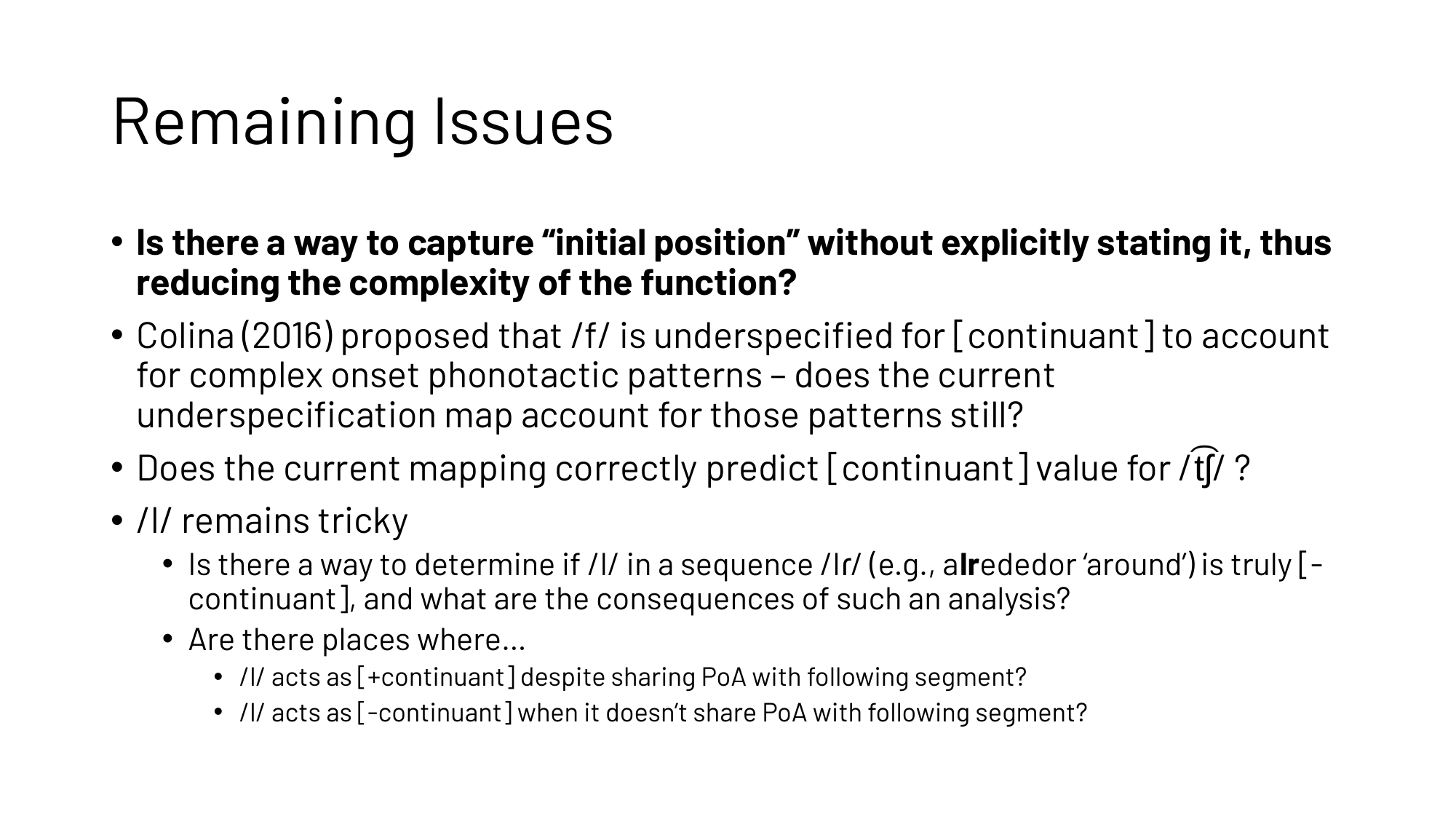

# Remaining Issues
Is there a way to capture “initial position” without explicitly stating it, thus reducing the complexity of the function?
Colina (2016) proposed that /f/ is underspecified for [continuant] to account for complex onset phonotactic patterns – does the current underspecification map account for those patterns still?
Does the current mapping correctly predict [continuant] value for /t͡ʃ/ ?
/l/ remains tricky
Is there a way to determine if /l/ in a sequence /lɾ/ (e.g., alrededor ‘around’) is truly [-continuant], and what are the consequences of such an analysis?
Are there places where…
/l/ acts as [+continuant] despite sharing PoA with following segment?
/l/ acts as [-continuant] when it doesn’t share PoA with following segment?